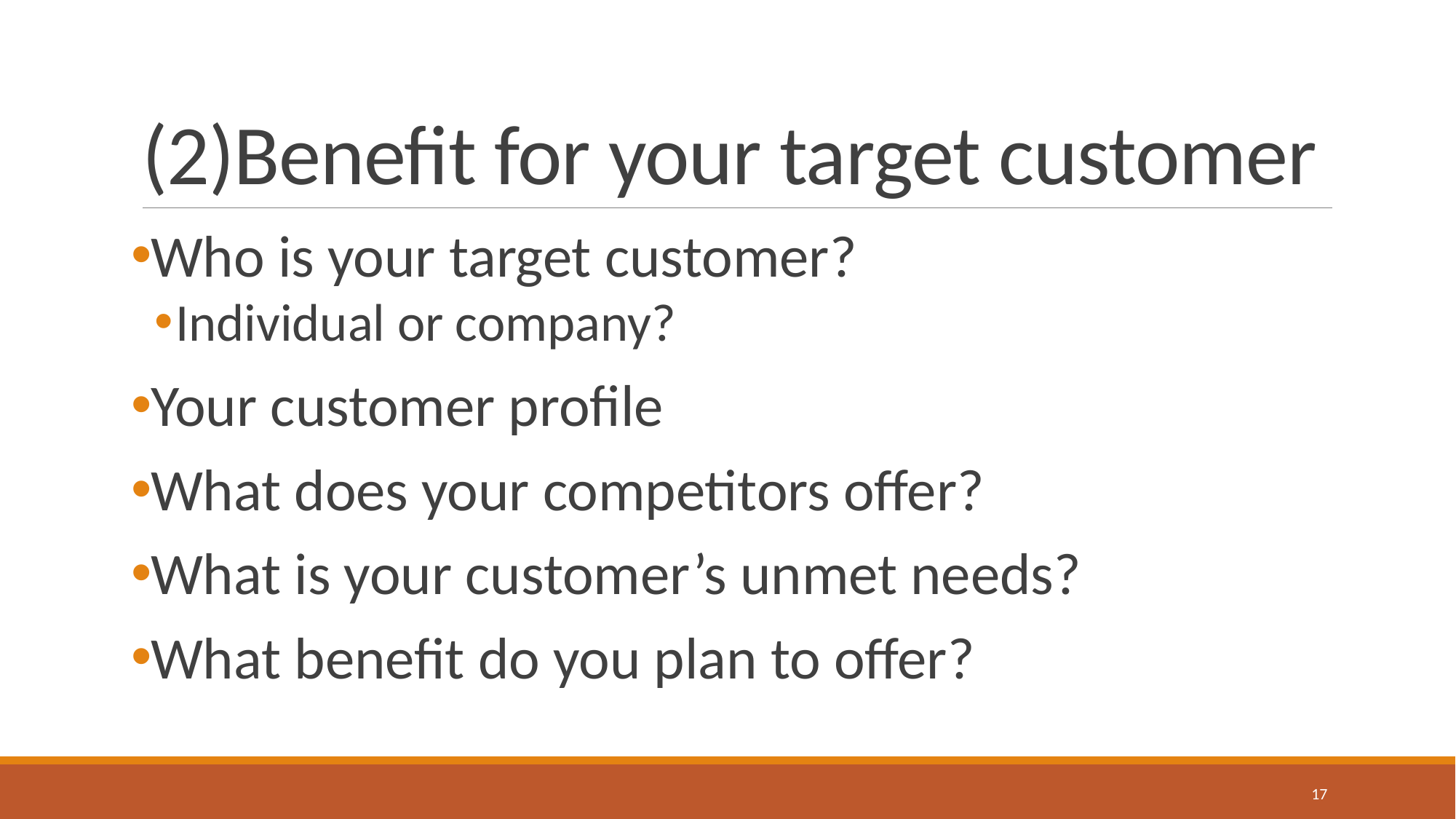

# (2)Benefit for your target customer
Who is your target customer?
Individual or company?
Your customer profile
What does your competitors offer?
What is your customer’s unmet needs?
What benefit do you plan to offer?

17